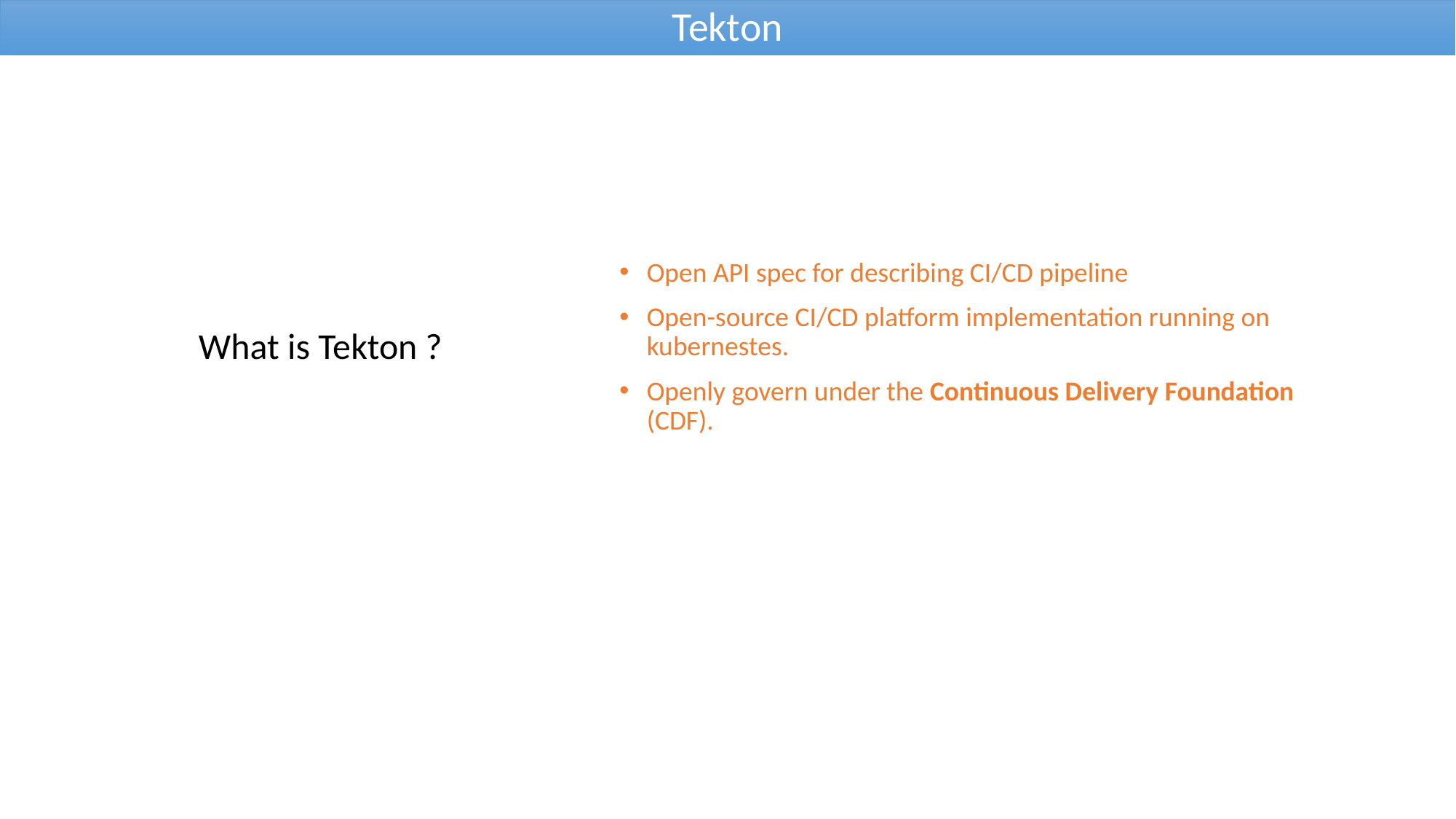

# Tekton
Open API spec for describing CI/CD pipeline
Open-source CI/CD platform implementation running on kubernestes.
Openly govern under the Continuous Delivery Foundation (CDF).
What is Tekton ?